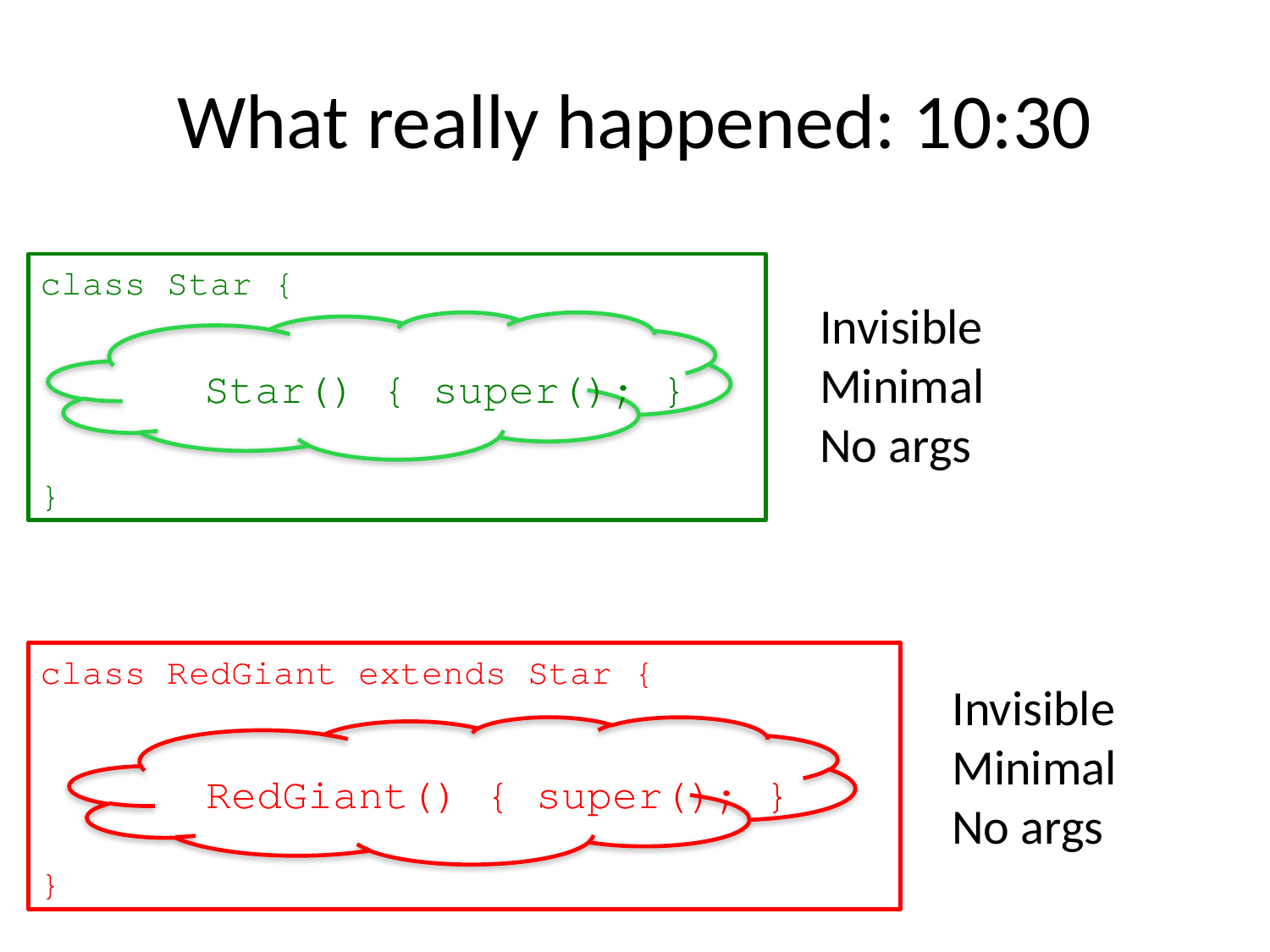

# What really happened: 10:30
class Star {

}
Invisible
Minimal
No args

 Star() { super(); }
class RedGiant extends Star {

}
Invisible
Minimal
No args

 RedGiant() { super(); }